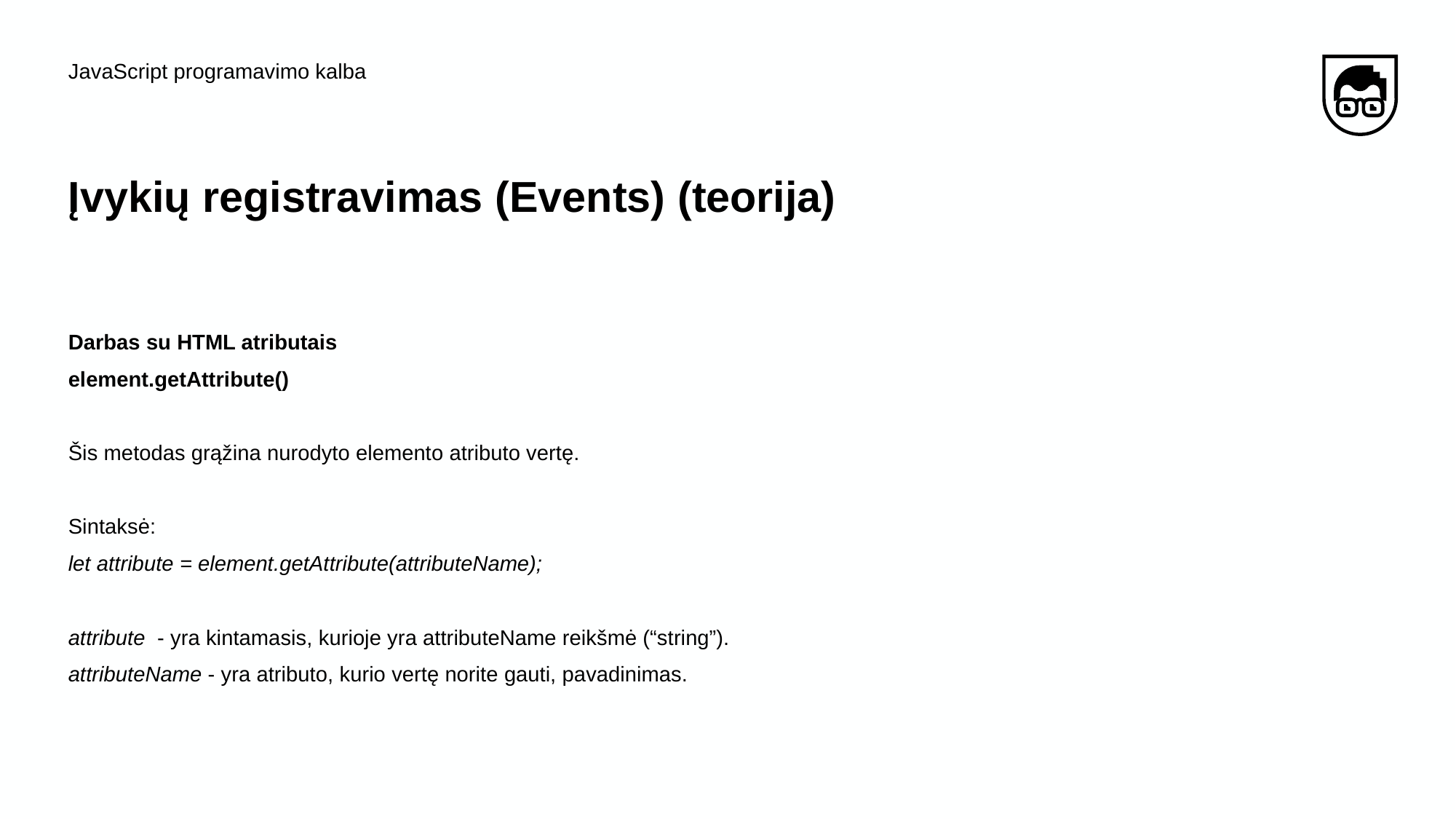

JavaScript programavimo kalba
# Įvykių​ ​registravimas (Events) (teorija)
Darbas su HTML atributais
element.getAttribute()

Šis metodas grąžina nurodyto elemento atributo vertę.

Sintaksė:
let attribute = element.getAttribute(attributeName);

attribute  - yra kintamasis, kurioje yra attributeName reikšmė (“string”).
attributeName - yra atributo, kurio vertę norite gauti, pavadinimas.